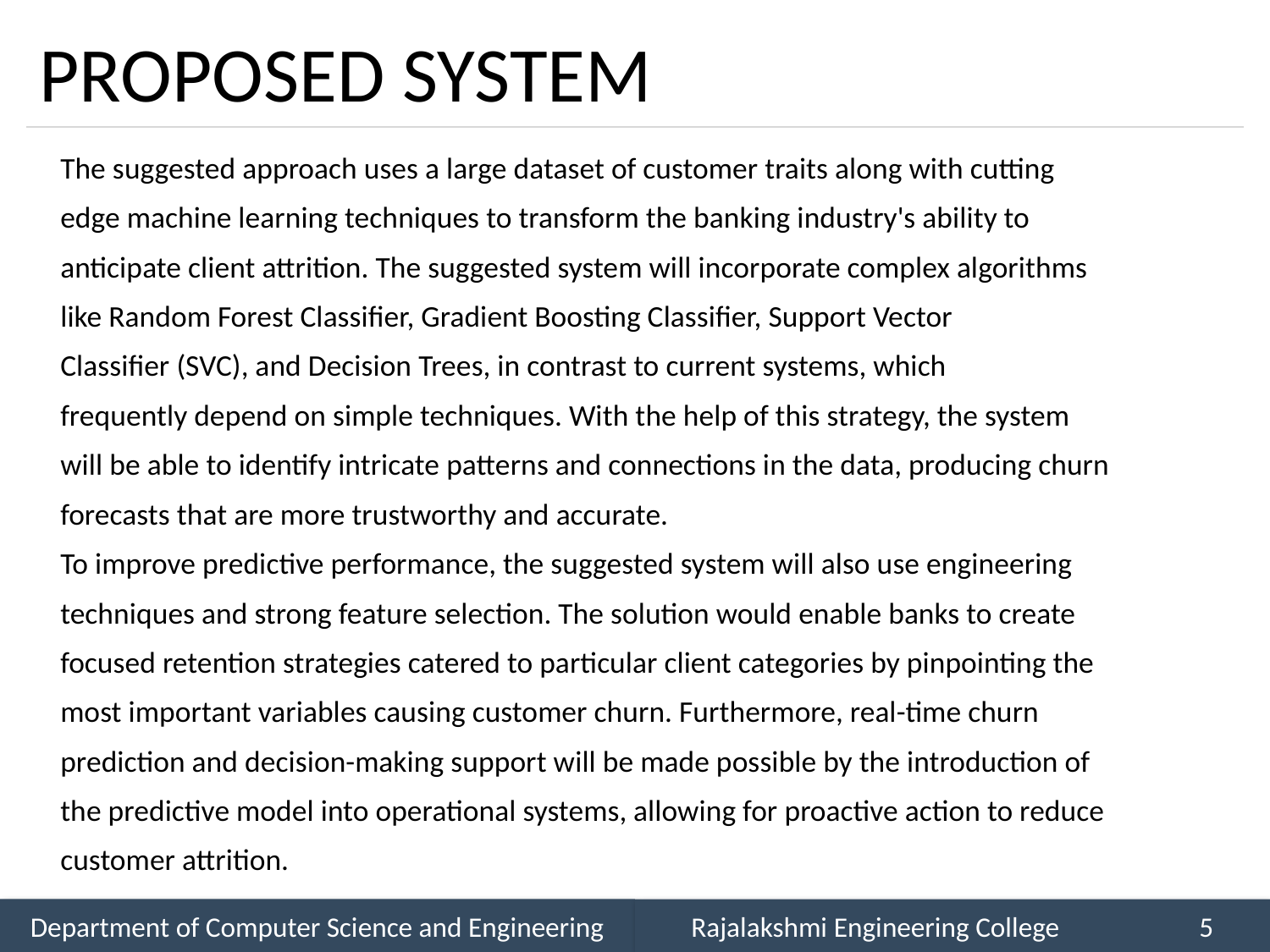

# PROPOSED SYSTEM
The suggested approach uses a large dataset of customer traits along with cutting
edge machine learning techniques to transform the banking industry's ability to
anticipate client attrition. The suggested system will incorporate complex algorithms
like Random Forest Classifier, Gradient Boosting Classifier, Support Vector
Classifier (SVC), and Decision Trees, in contrast to current systems, which
frequently depend on simple techniques. With the help of this strategy, the system
will be able to identify intricate patterns and connections in the data, producing churn
forecasts that are more trustworthy and accurate.
To improve predictive performance, the suggested system will also use engineering
techniques and strong feature selection. The solution would enable banks to create
focused retention strategies catered to particular client categories by pinpointing the
most important variables causing customer churn. Furthermore, real-time churn
prediction and decision-making support will be made possible by the introduction of
the predictive model into operational systems, allowing for proactive action to reduce
customer attrition.